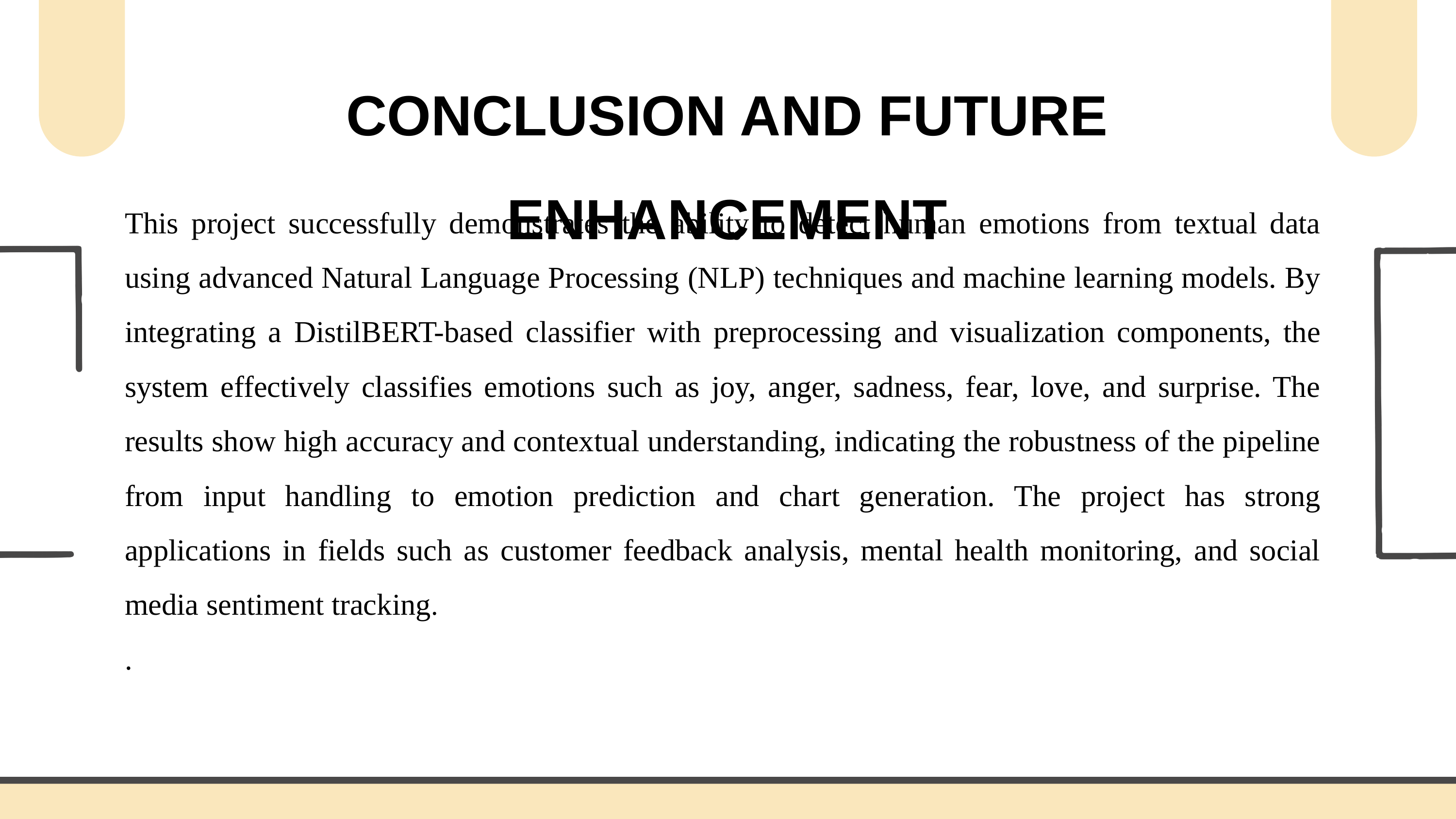

CONCLUSION AND FUTURE ENHANCEMENT
This project successfully demonstrates the ability to detect human emotions from textual data using advanced Natural Language Processing (NLP) techniques and machine learning models. By integrating a DistilBERT-based classifier with preprocessing and visualization components, the system effectively classifies emotions such as joy, anger, sadness, fear, love, and surprise. The results show high accuracy and contextual understanding, indicating the robustness of the pipeline from input handling to emotion prediction and chart generation. The project has strong applications in fields such as customer feedback analysis, mental health monitoring, and social media sentiment tracking.
.